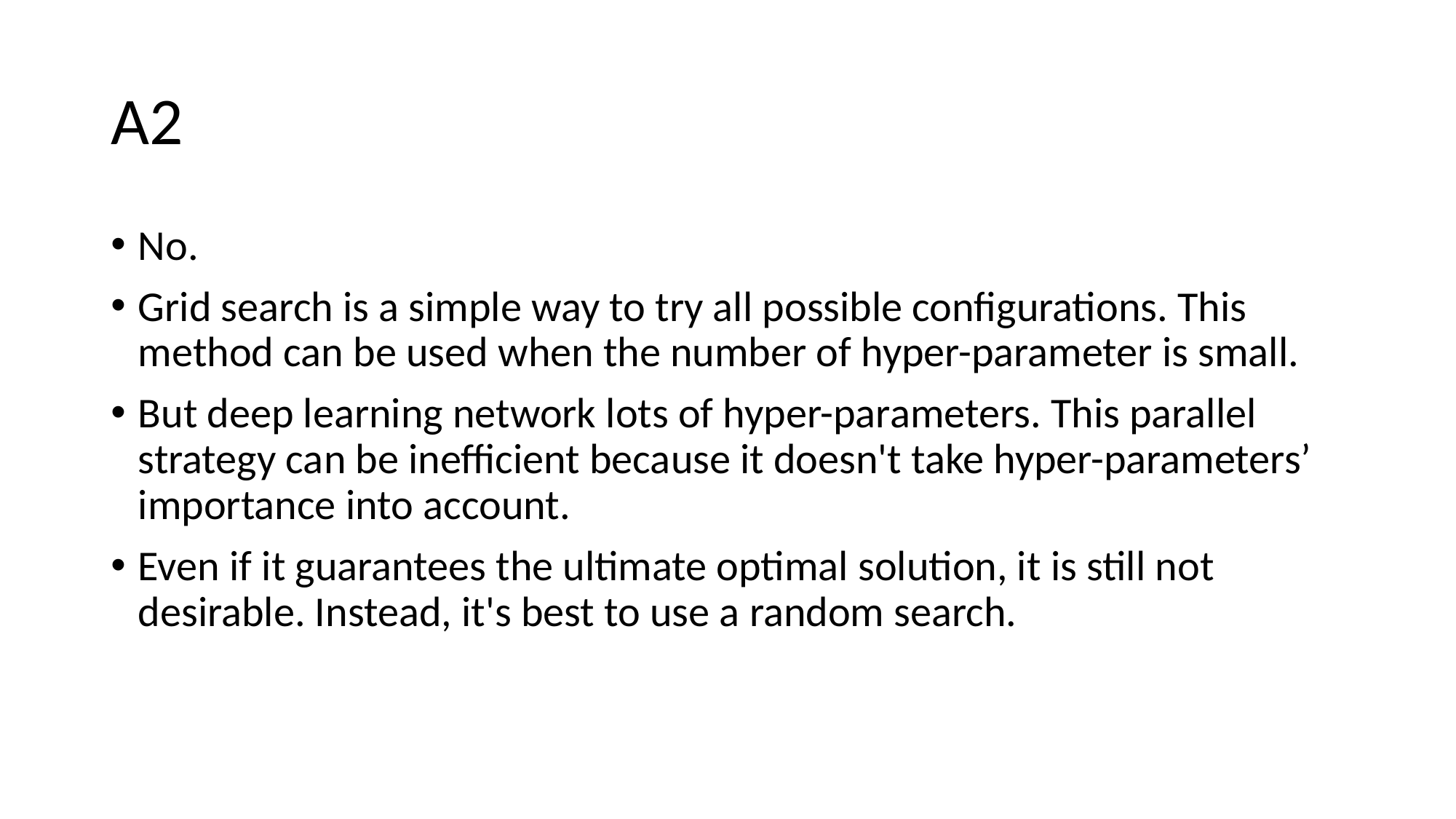

# A2
No.
Grid search is a simple way to try all possible configurations. This method can be used when the number of hyper-parameter is small.
But deep learning network lots of hyper-parameters. This parallel strategy can be inefficient because it doesn't take hyper-parameters’ importance into account.
Even if it guarantees the ultimate optimal solution, it is still not desirable. Instead, it's best to use a random search.